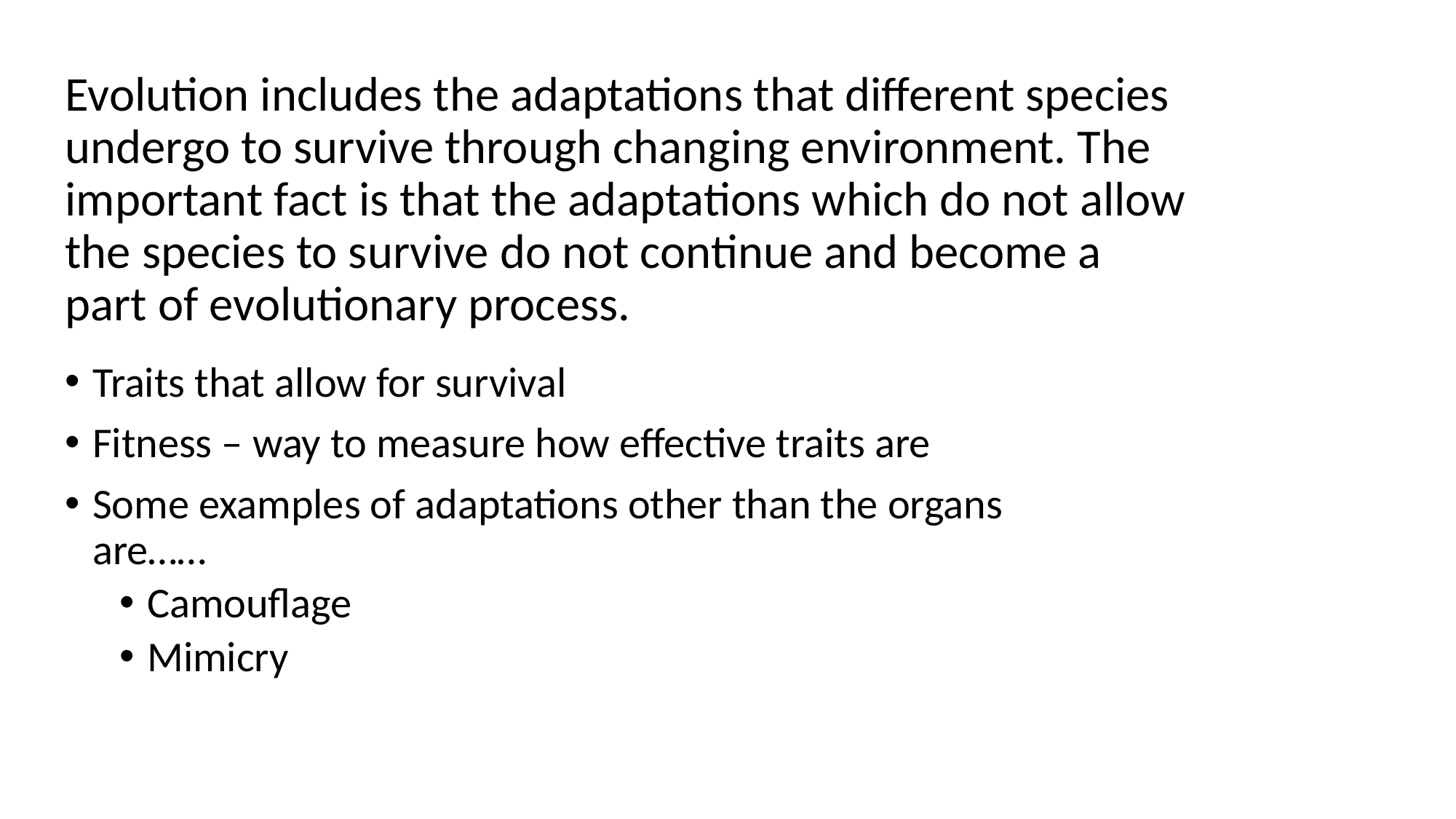

Evolution includes the adaptations that different species undergo to survive through changing environment. The important fact is that the adaptations which do not allow the species to survive do not continue and become a part of evolutionary process.
Traits that allow for survival
Fitness – way to measure how effective traits are
Some examples of adaptations other than the organs are……
Camouflage
Mimicry